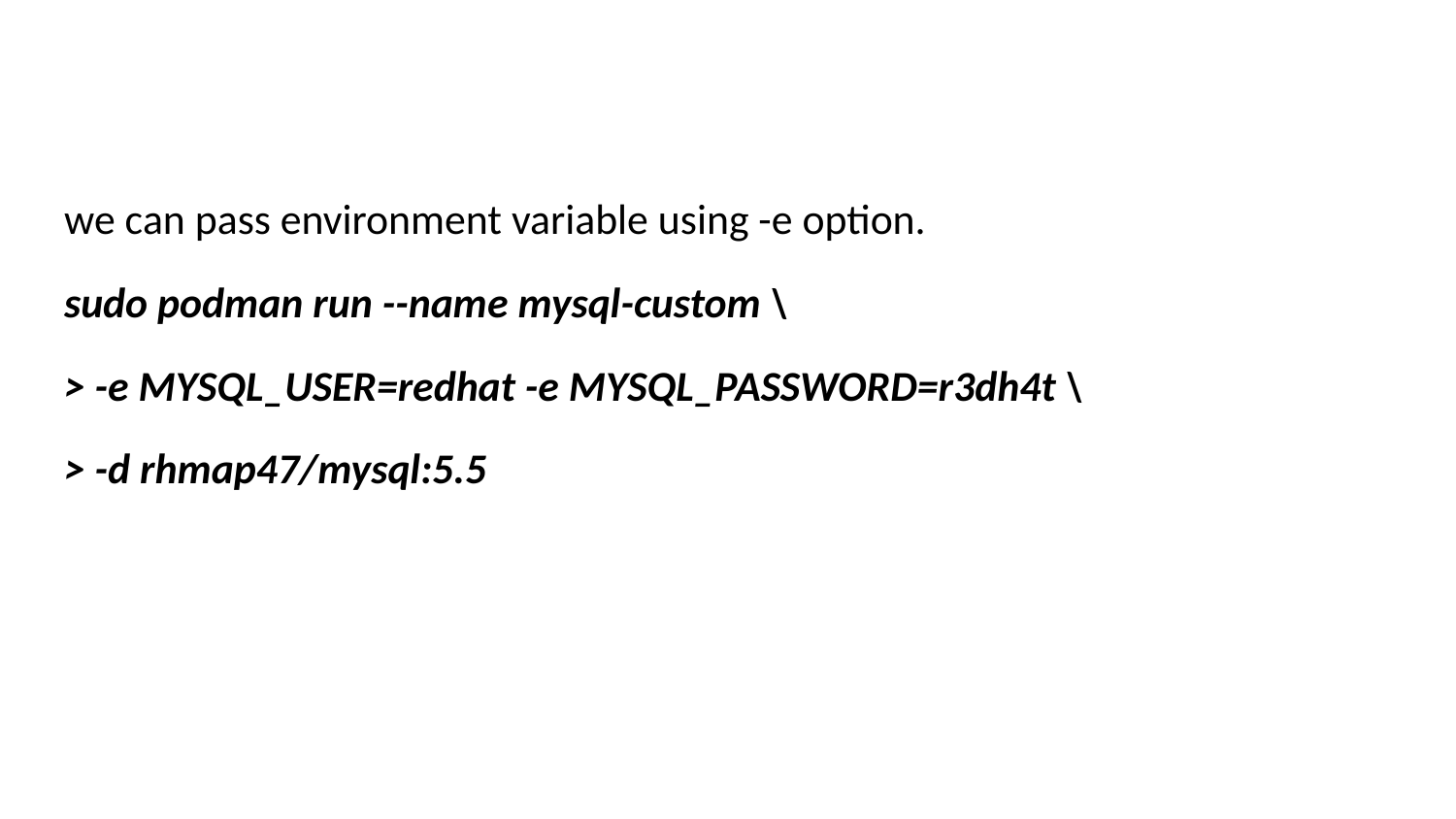

#
we can pass environment variable using -e option.
sudo podman run --name mysql-custom \
> -e MYSQL_USER=redhat -e MYSQL_PASSWORD=r3dh4t \
> -d rhmap47/mysql:5.5